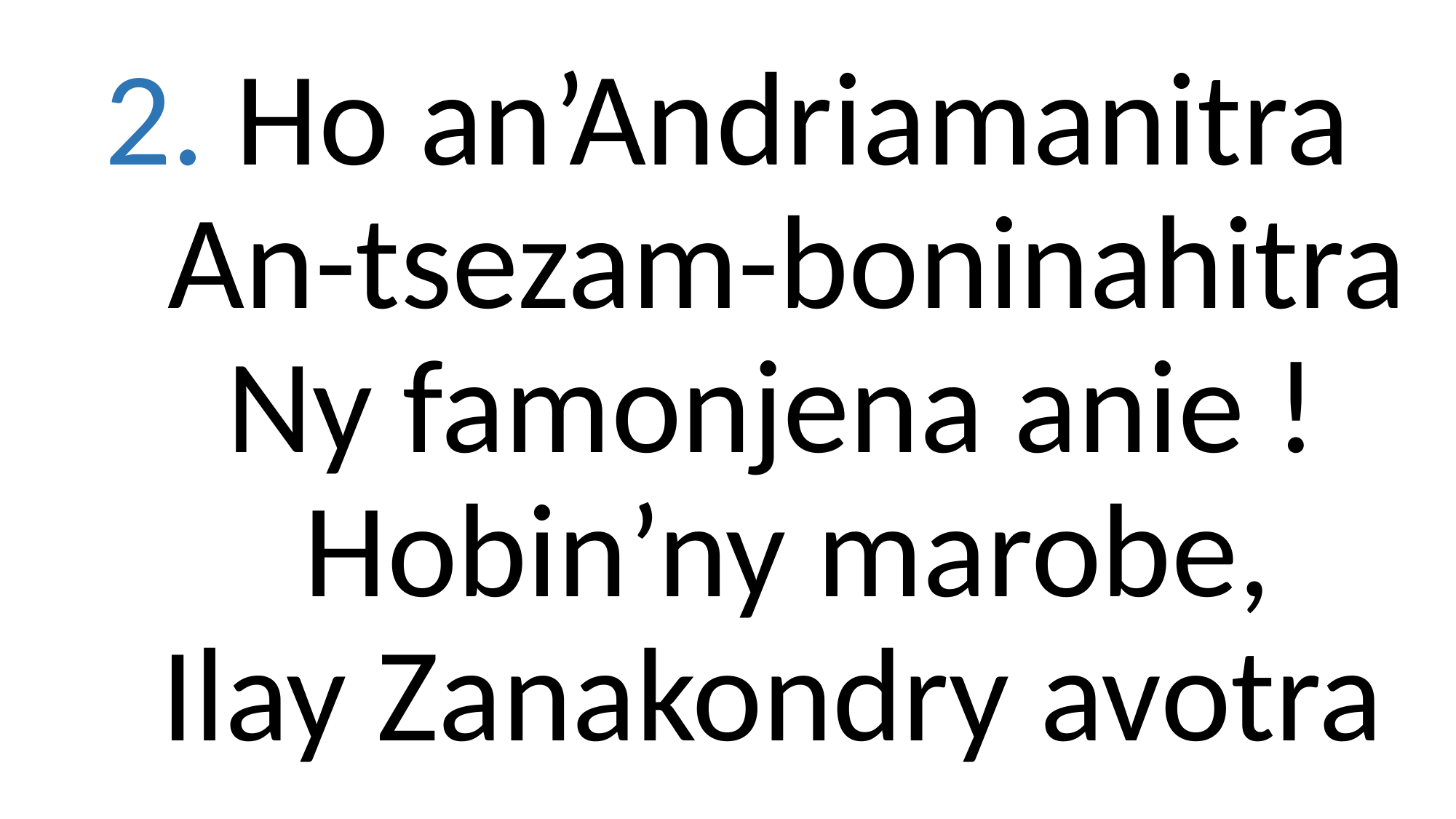

# 2. Ho an’Andriamanitra An-tsezam-boninahitra Ny famonjena anie ! Hobin’ny marobe, Ilay Zanakondry avotra